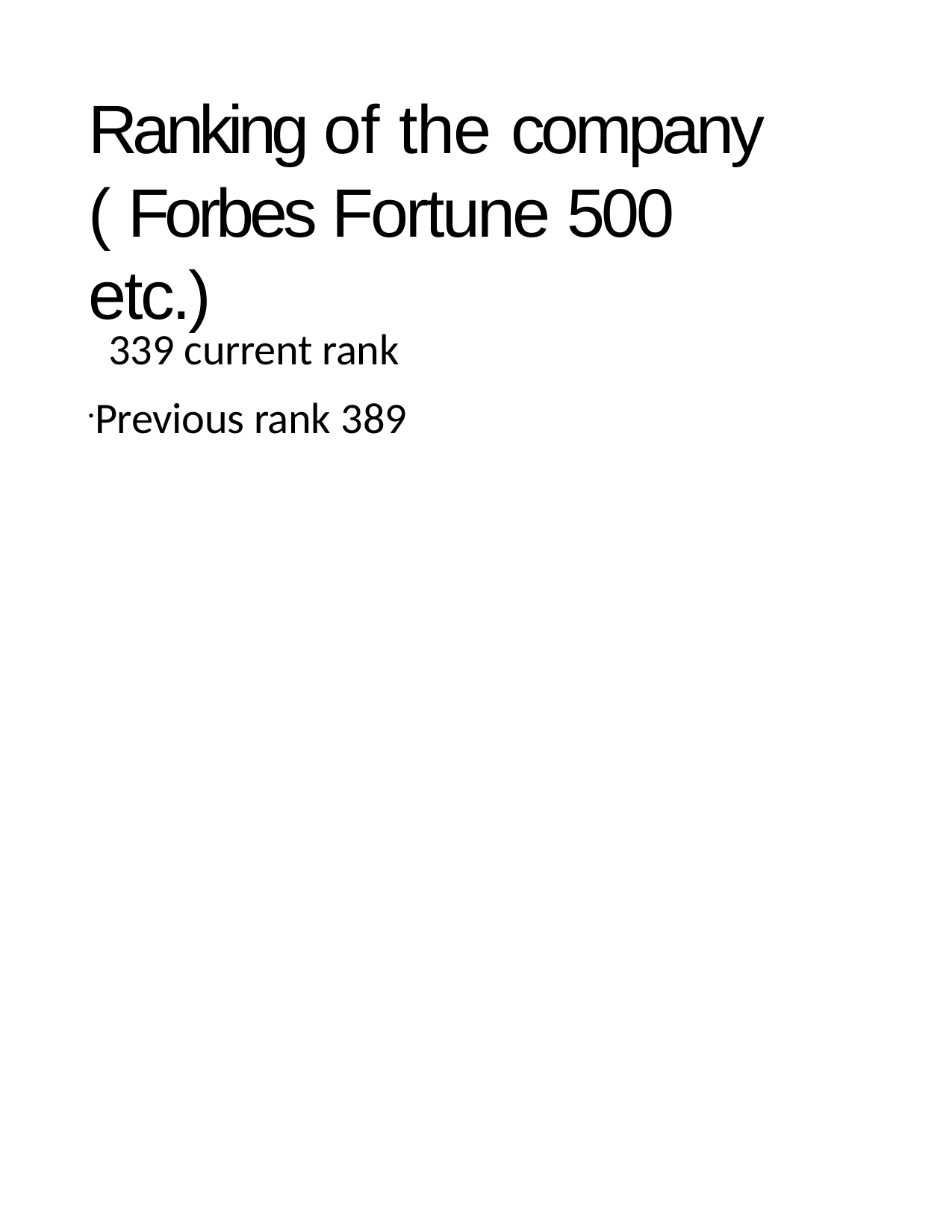

# Ranking of the company
( Forbes Fortune 500 etc.)
339 current rank
Previous rank 389